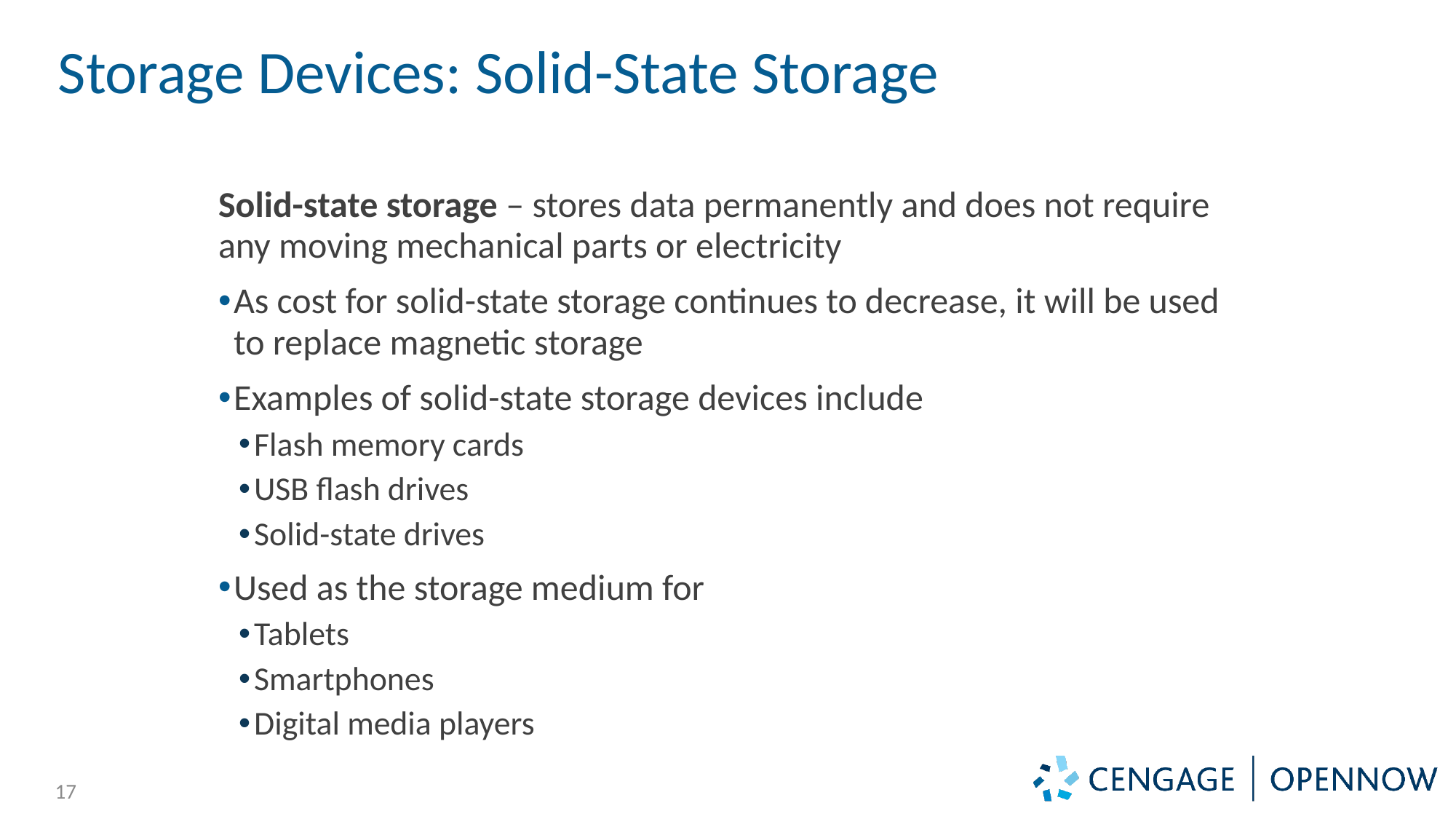

# Storage Devices: Solid-State Storage
Solid-state storage – stores data permanently and does not require any moving mechanical parts or electricity
As cost for solid-state storage continues to decrease, it will be used to replace magnetic storage
Examples of solid-state storage devices include
Flash memory cards
USB flash drives
Solid-state drives
Used as the storage medium for
Tablets
Smartphones
Digital media players